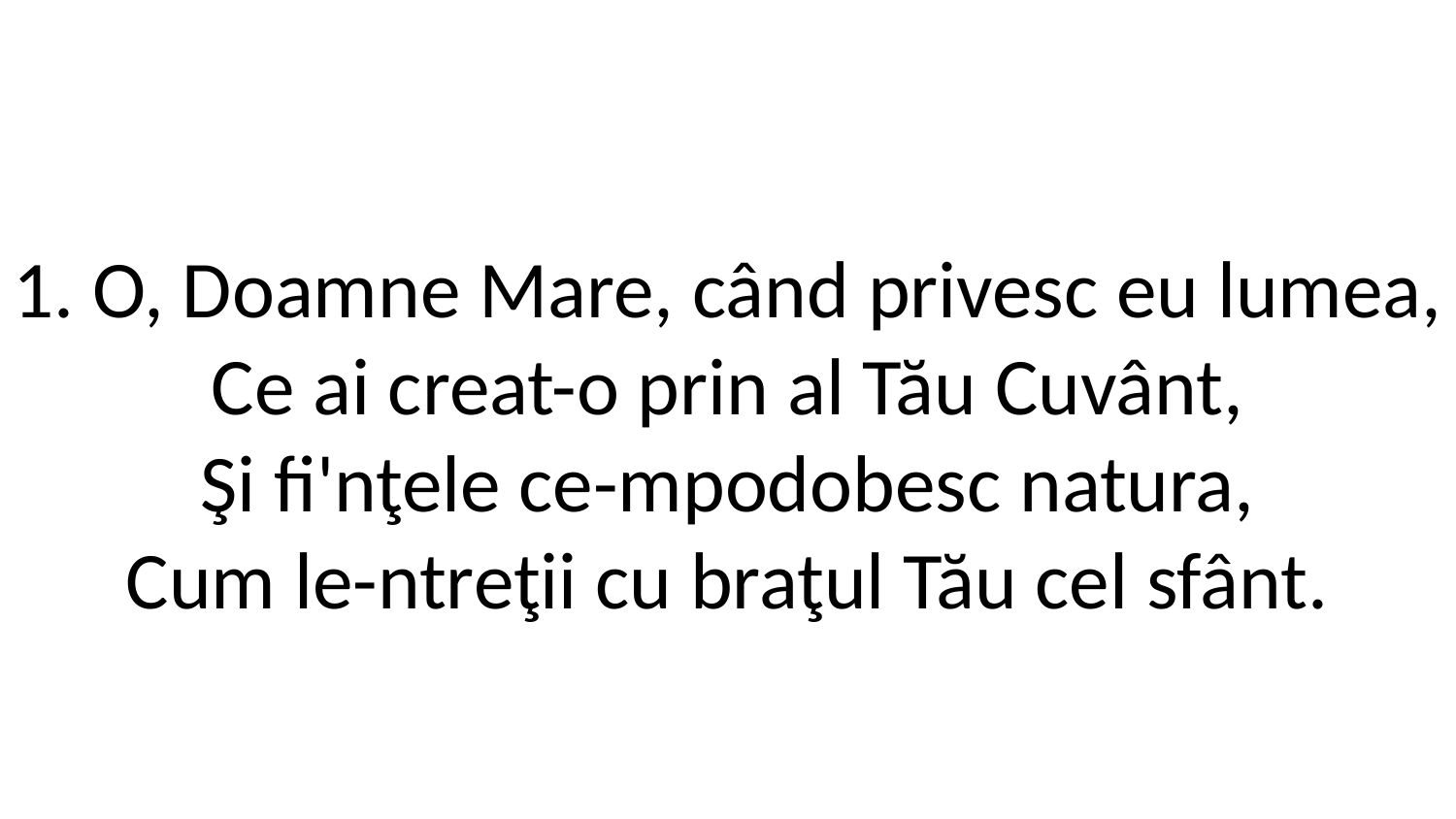

1. O, Doamne Mare, când privesc eu lumea,
Ce ai creat-o prin al Tău Cuvânt,
Şi fi'nţele ce-mpodobesc natura,
Cum le-ntreţii cu braţul Tău cel sfânt.